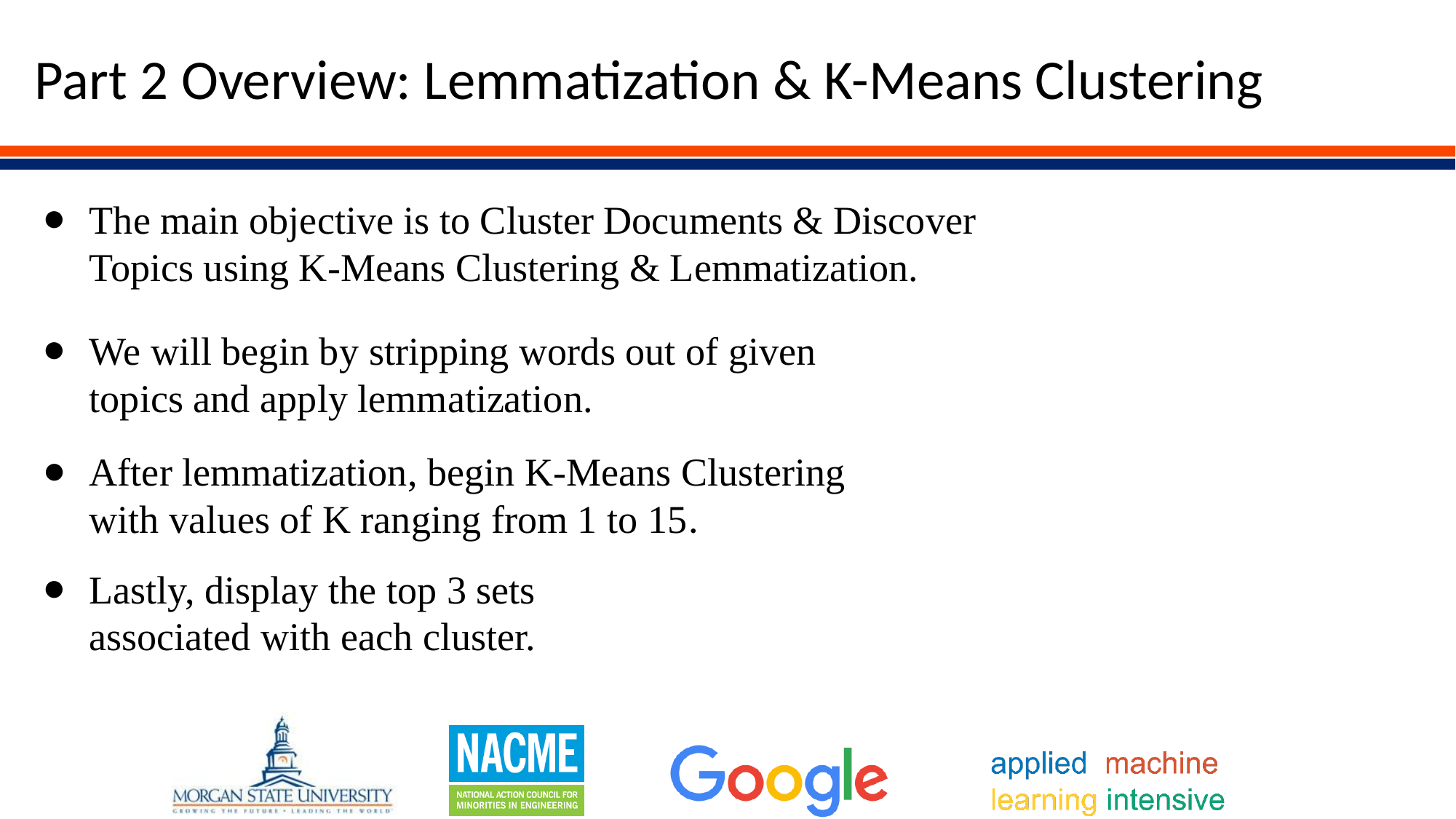

# Part 2 Overview: Lemmatization & K-Means Clustering
The main objective is to Cluster Documents & Discover Topics using K-Means Clustering & Lemmatization.

We will begin by stripping words out of given topics and apply lemmatization.

After lemmatization, begin K-Means Clustering with values of K ranging from 1 to 15.
Lastly, display the top 3 sets associated with each cluster.